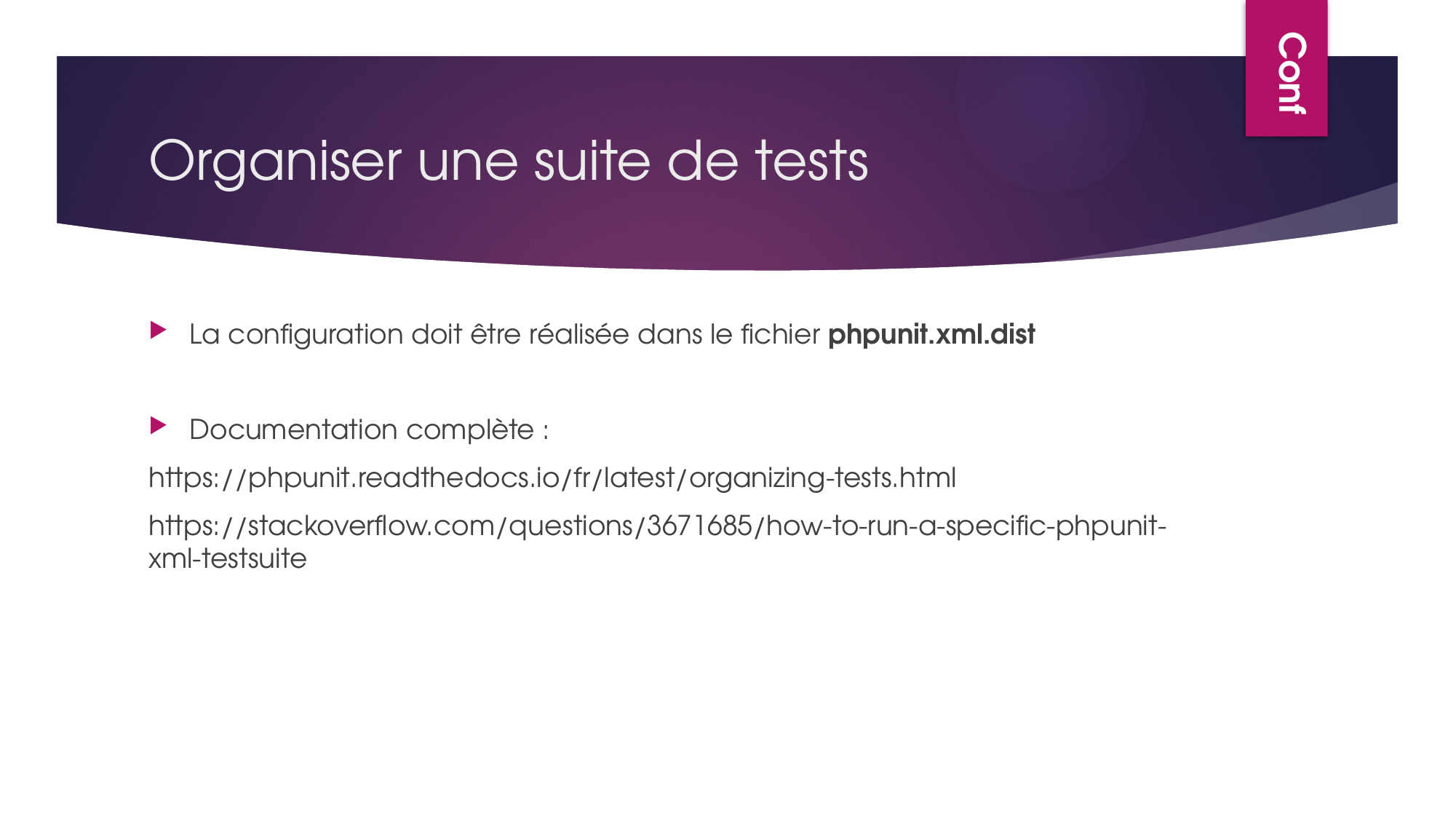

Conf
# Organiser une suite de tests
La configuration doit être réalisée dans le fichier phpunit.xml.dist

Documentation complète :
https://phpunit.readthedocs.io/fr/latest/organizing-tests.html
https://stackoverflow.com/questions/3671685/how-to-run-a-specific-phpunit-xml-testsuite